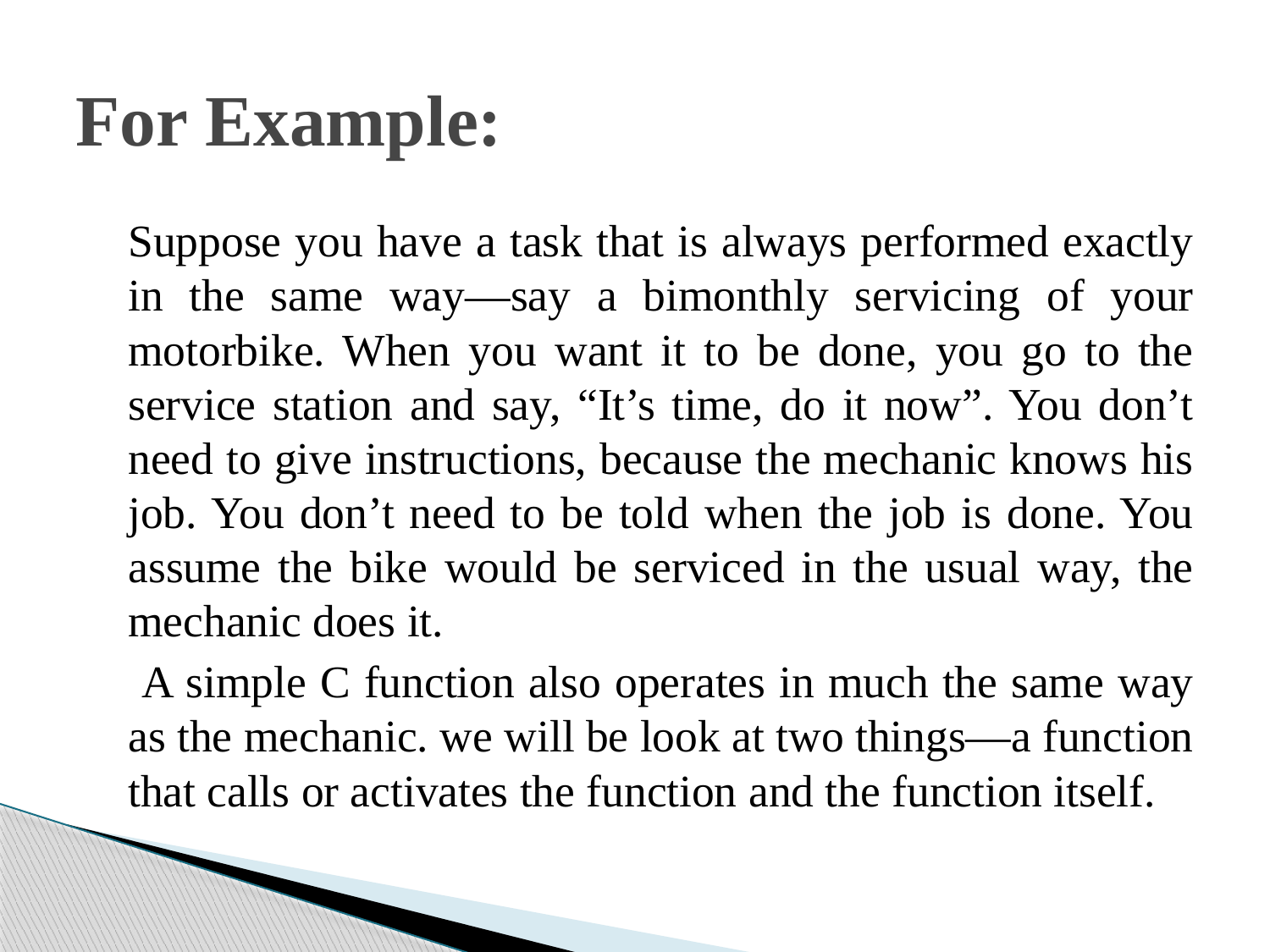

# For Example:
	Suppose you have a task that is always performed exactly in the same way—say a bimonthly servicing of your motorbike. When you want it to be done, you go to the service station and say, “It’s time, do it now”. You don’t need to give instructions, because the mechanic knows his job. You don’t need to be told when the job is done. You assume the bike would be serviced in the usual way, the mechanic does it.
	 A simple C function also operates in much the same way as the mechanic. we will be look at two things—a function that calls or activates the function and the function itself.